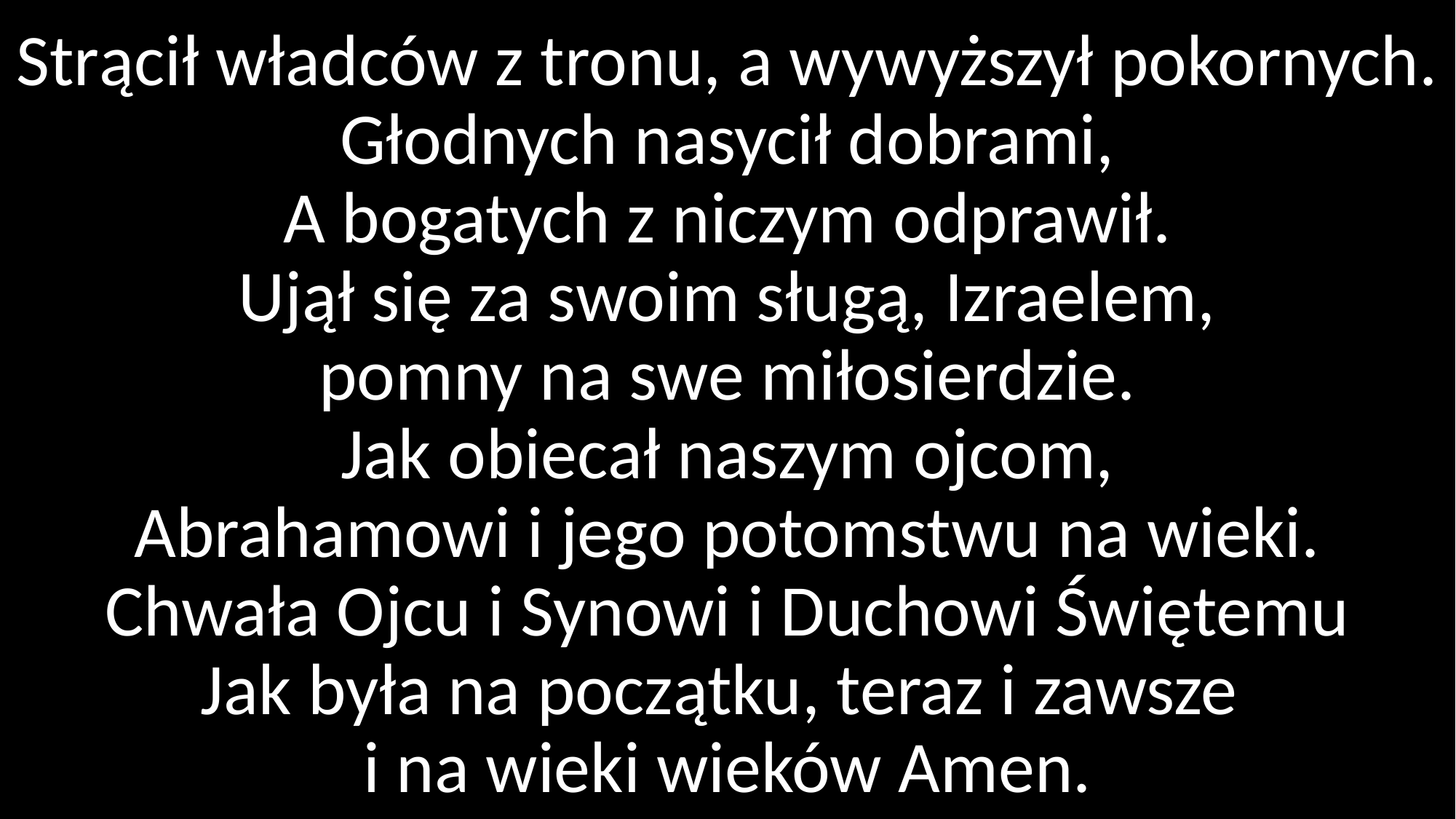

# Strącił władców z tronu, a wywyższył pokornych. Głodnych nasycił dobrami, A bogatych z niczym odprawił. Ujął się za swoim sługą, Izraelem, pomny na swe miłosierdzie. Jak obiecał naszym ojcom, Abrahamowi i jego potomstwu na wieki. Chwała Ojcu i Synowi i Duchowi Świętemu Jak była na początku, teraz i zawsze i na wieki wieków Amen.